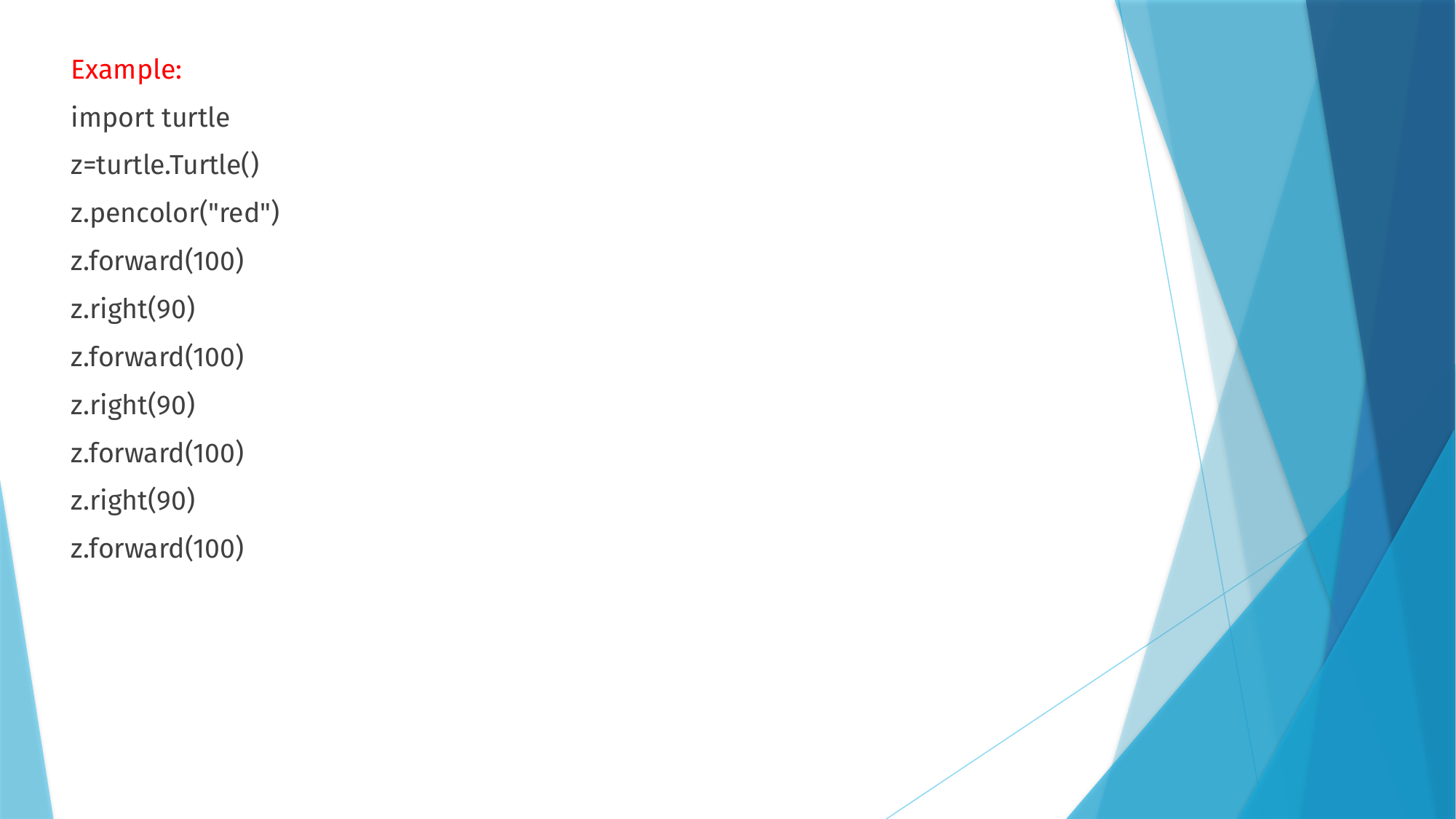

Example:
import turtle
z=turtle.Turtle()
z.pencolor("red")
z.forward(100)
z.right(90)
z.forward(100)
z.right(90)
z.forward(100)
z.right(90)
z.forward(100)